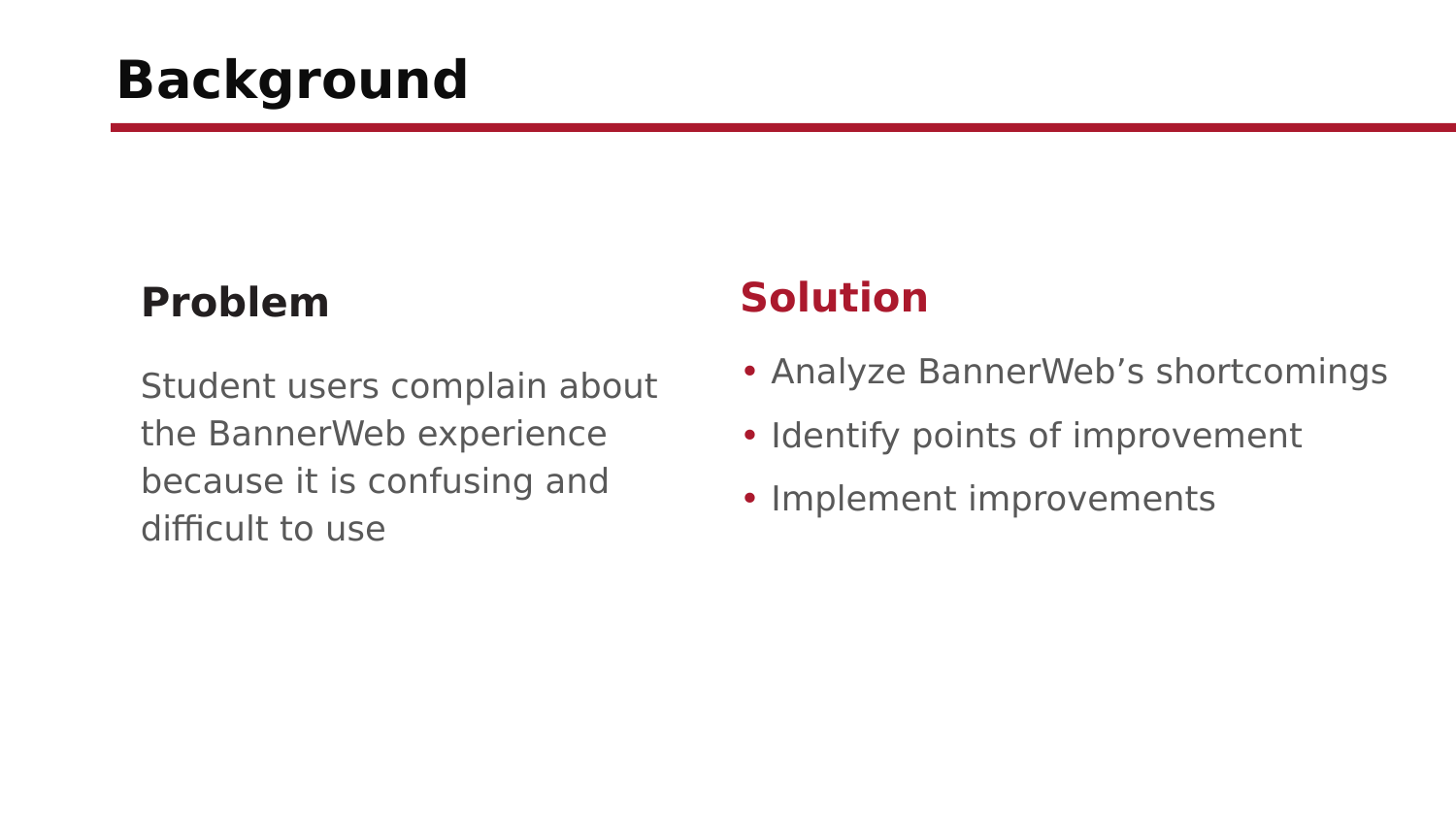

Background
Solution
• Analyze BannerWeb’s shortcomings
• Identify points of improvement
• Implement improvements
Problem
Student users complain about the BannerWeb experience because it is confusing and difficult to use